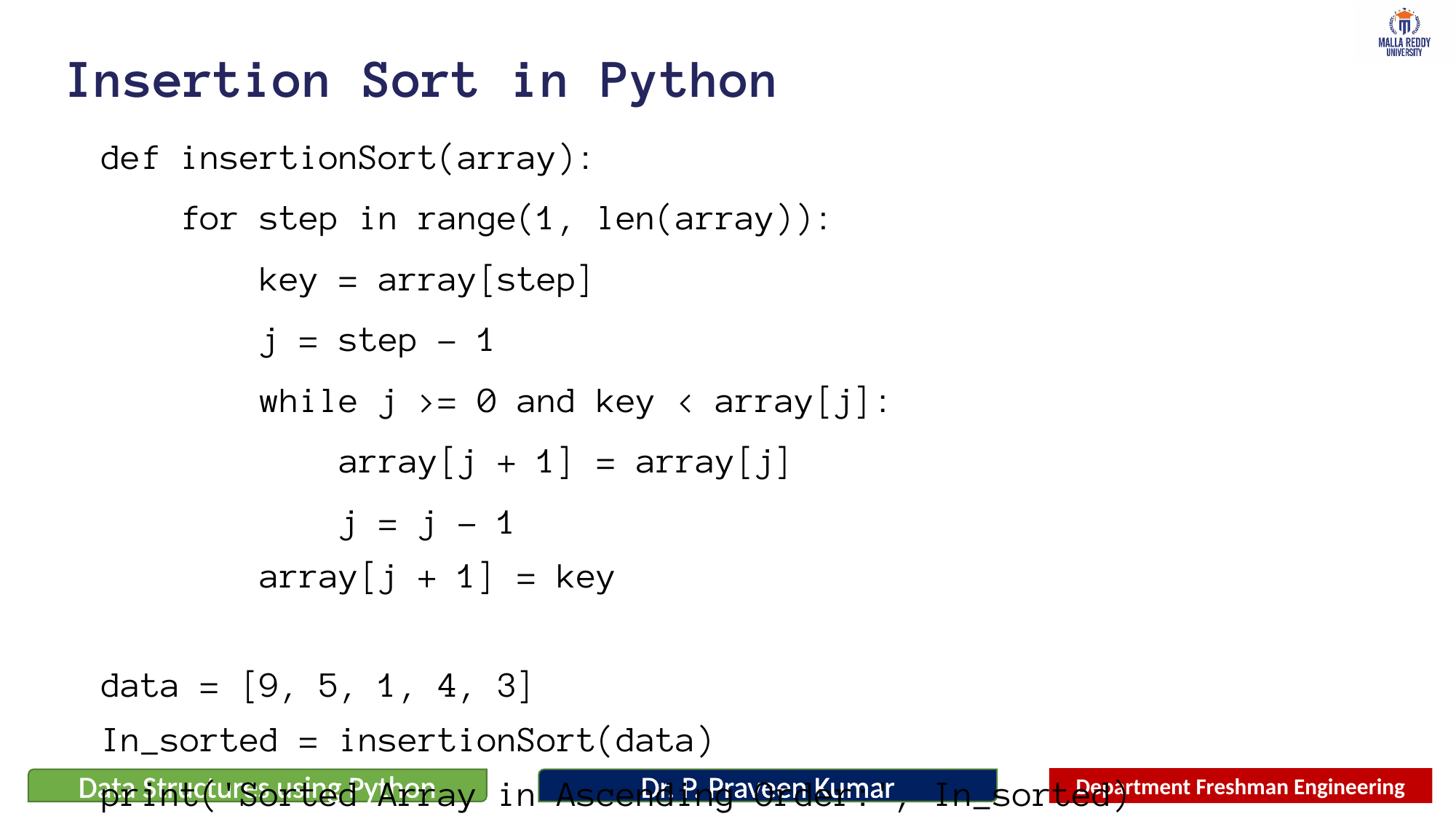

# Insertion Sort in Python
def insertionSort(array):
    for step in range(1, len(array)):
        key = array[step]
        j = step - 1
        while j >= 0 and key < array[j]:
            array[j + 1] = array[j]
            j = j - 1
        array[j + 1] = key

data = [9, 5, 1, 4, 3]
In_sorted = insertionSort(data)
print('Sorted Array in Ascending Order:', In_sorted)